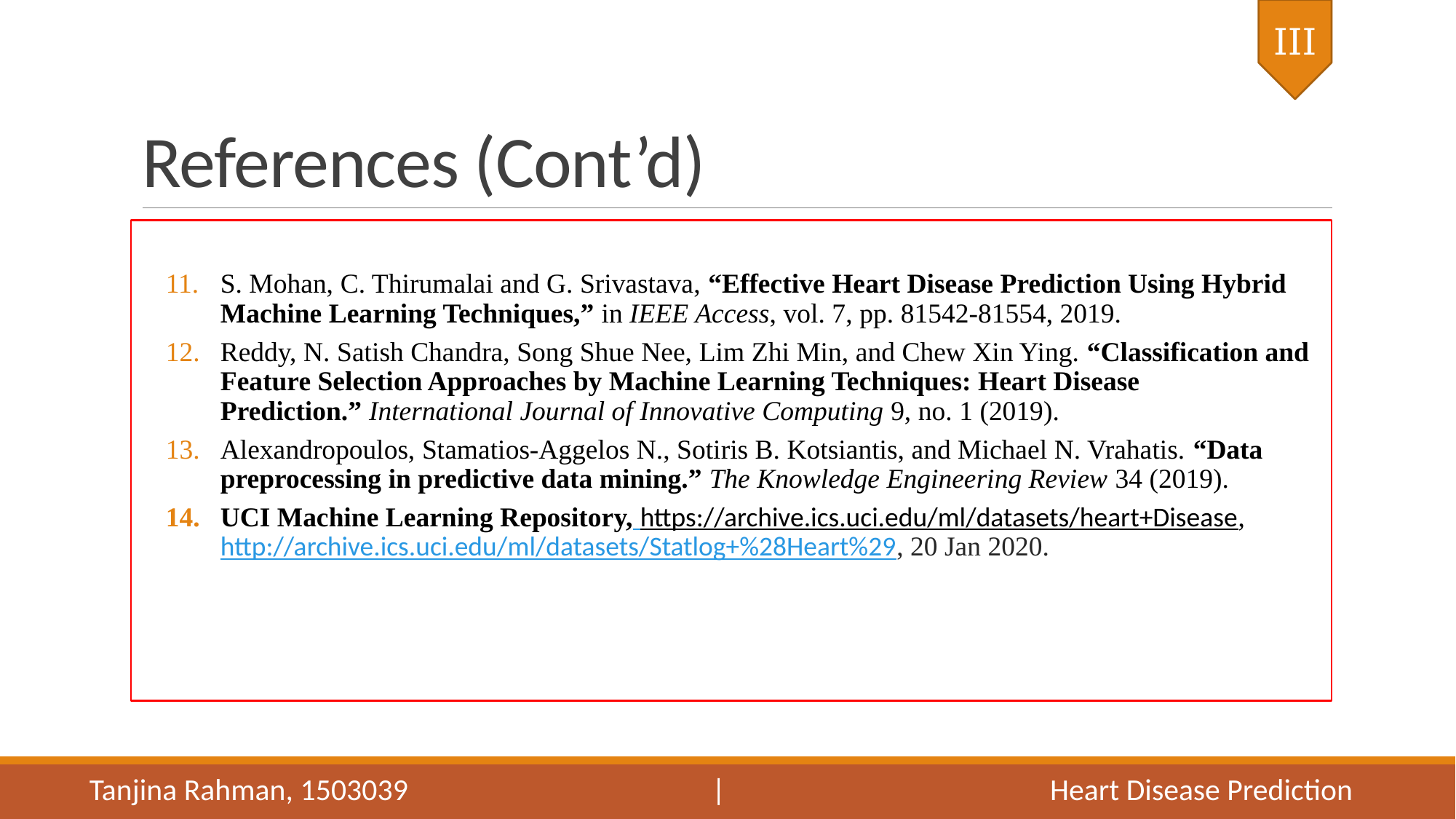

III
# References (Cont’d)
S. Mohan, C. Thirumalai and G. Srivastava, “Effective Heart Disease Prediction Using Hybrid Machine Learning Techniques,” in IEEE Access, vol. 7, pp. 81542-81554, 2019.
Reddy, N. Satish Chandra, Song Shue Nee, Lim Zhi Min, and Chew Xin Ying. “Classification and Feature Selection Approaches by Machine Learning Techniques: Heart Disease Prediction.” International Journal of Innovative Computing 9, no. 1 (2019).
Alexandropoulos, Stamatios-Aggelos N., Sotiris B. Kotsiantis, and Michael N. Vrahatis. “Data preprocessing in predictive data mining.” The Knowledge Engineering Review 34 (2019).
UCI Machine Learning Repository, https://archive.ics.uci.edu/ml/datasets/heart+Disease, http://archive.ics.uci.edu/ml/datasets/Statlog+%28Heart%29, 20 Jan 2020.

Tanjina Rahman, 1503039                                            |                                               Heart Disease Prediction